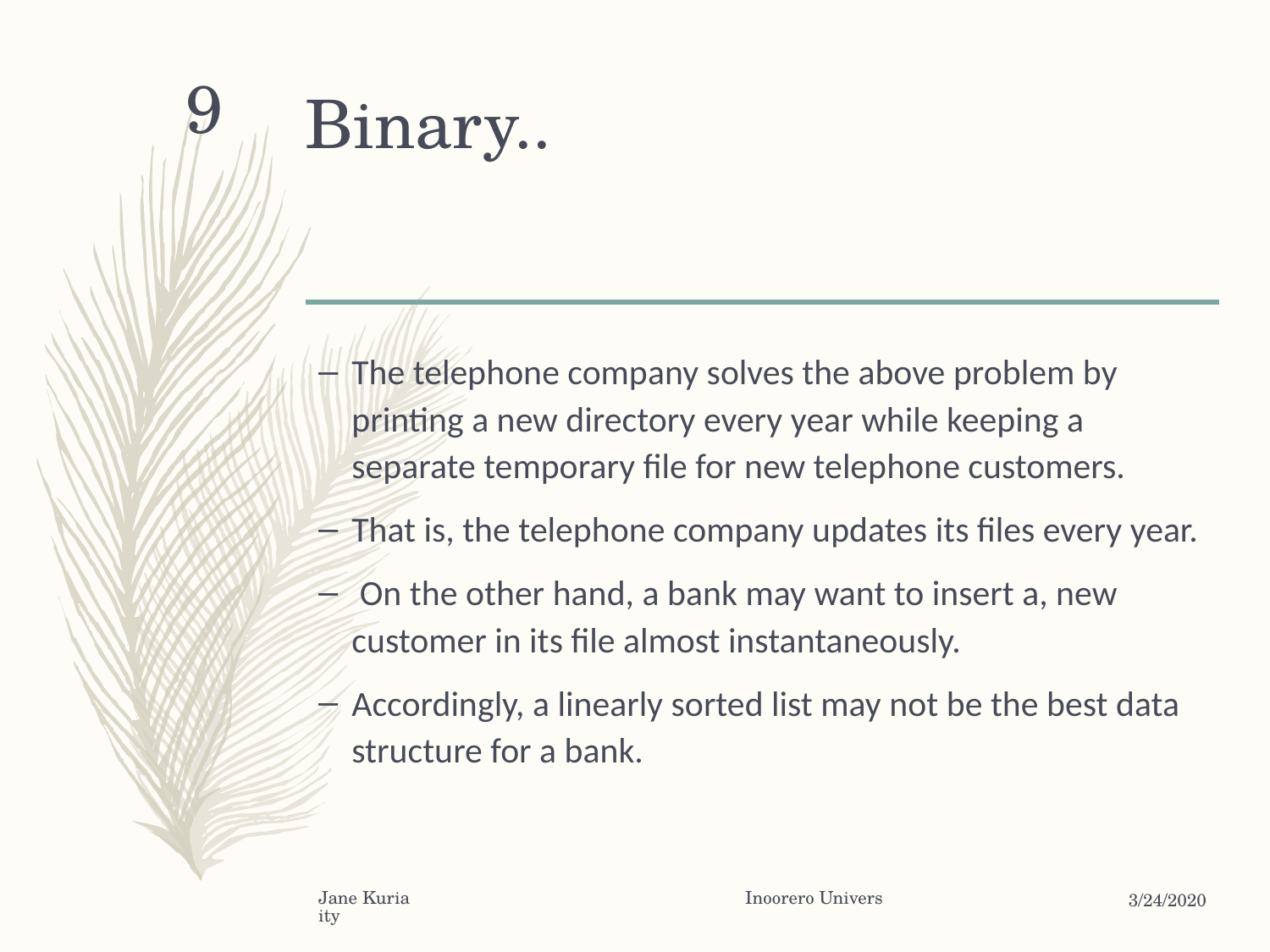

# Binary..
9
The telephone company solves the above problem by printing a new directory every year while keeping a separate temporary file for new telephone customers.
That is, the telephone company updates its files every year.
 On the other hand, a bank may want to insert a, new customer in its file almost instantaneously.
Accordingly, a linearly sorted list may not be the best data structure for a bank.
Jane Kuria                                                                     Inoorero University
3/24/2020